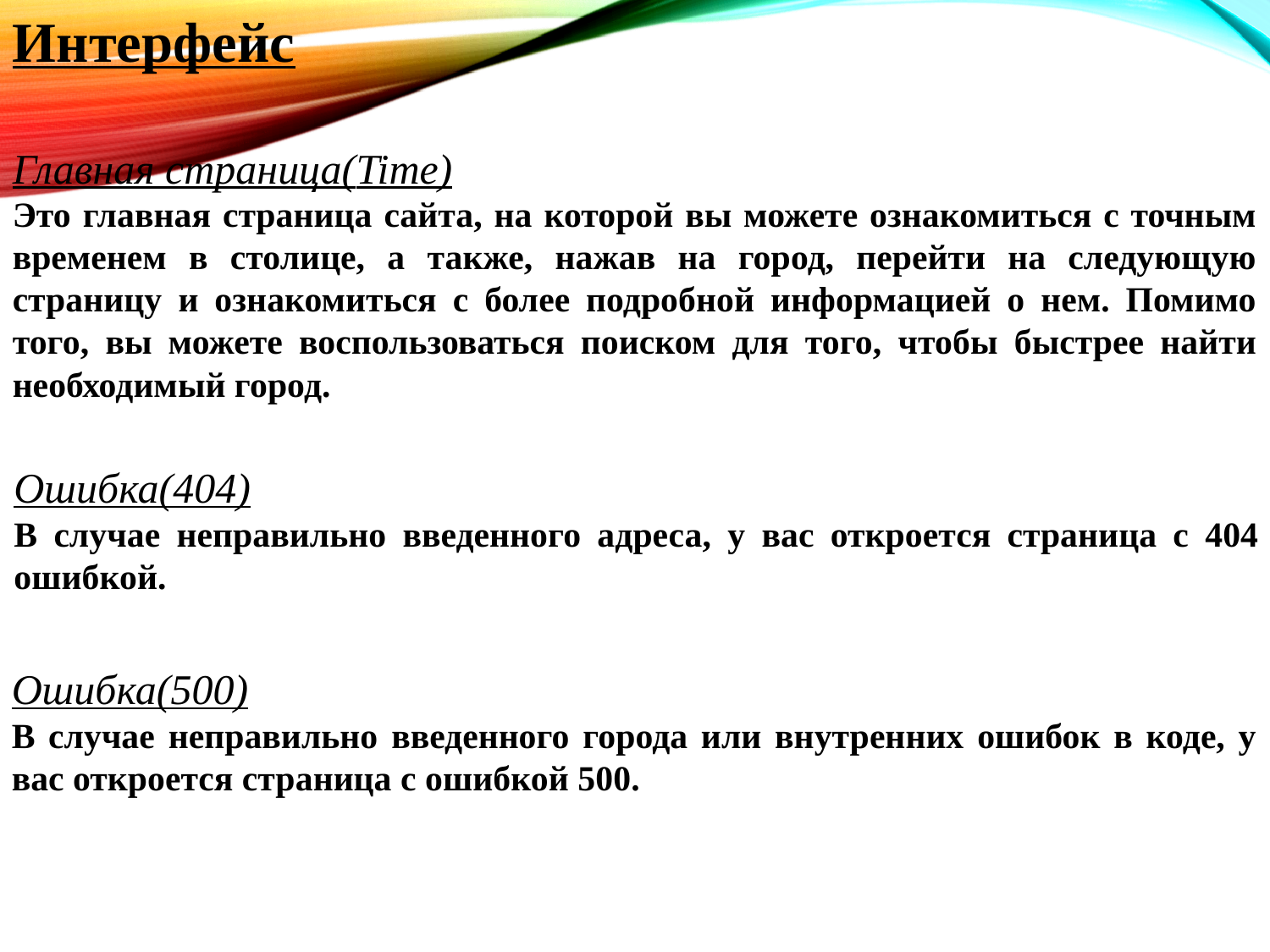

Интерфейс

Главная страница(Time)
Это главная страница сайта, на которой вы можете ознакомиться с точным временем в столице, а также, нажав на город, перейти на следующую страницу и ознакомиться с более подробной информацией о нем. Помимо того, вы можете воспользоваться поиском для того, чтобы быстрее найти необходимый город.
Ошибка(404)
В случае неправильно введенного адреса, у вас откроется страница с 404 ошибкой.

Ошибка(500)
В случае неправильно введенного города или внутренних ошибок в коде, у вас откроется страница с ошибкой 500.